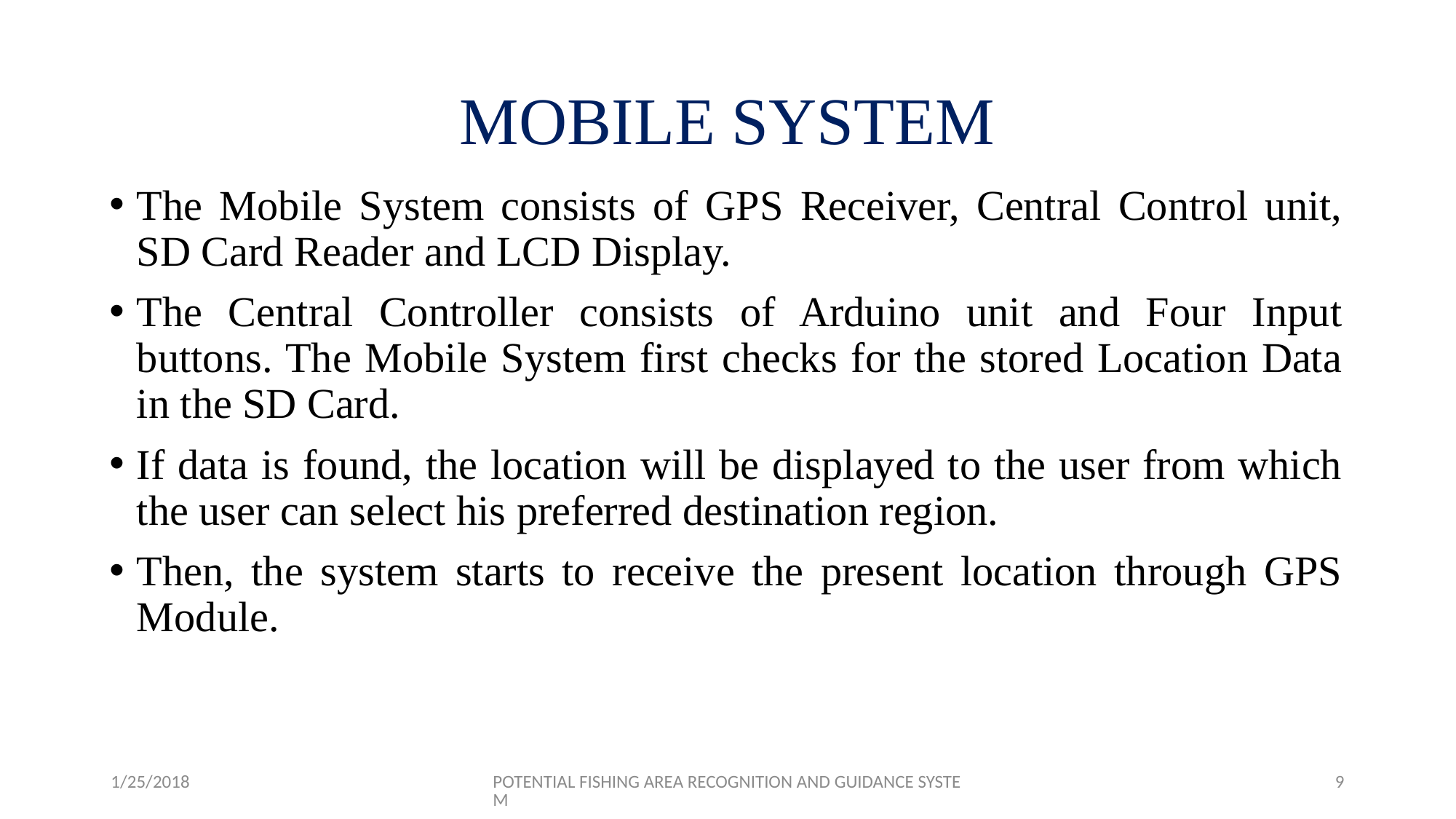

# MOBILE SYSTEM
The Mobile System consists of GPS Receiver, Central Control unit, SD Card Reader and LCD Display.
The Central Controller consists of Arduino unit and Four Input buttons. The Mobile System first checks for the stored Location Data in the SD Card.
If data is found, the location will be displayed to the user from which the user can select his preferred destination region.
Then, the system starts to receive the present location through GPS Module.
1/25/2018
POTENTIAL FISHING AREA RECOGNITION AND GUIDANCE SYSTEM
9